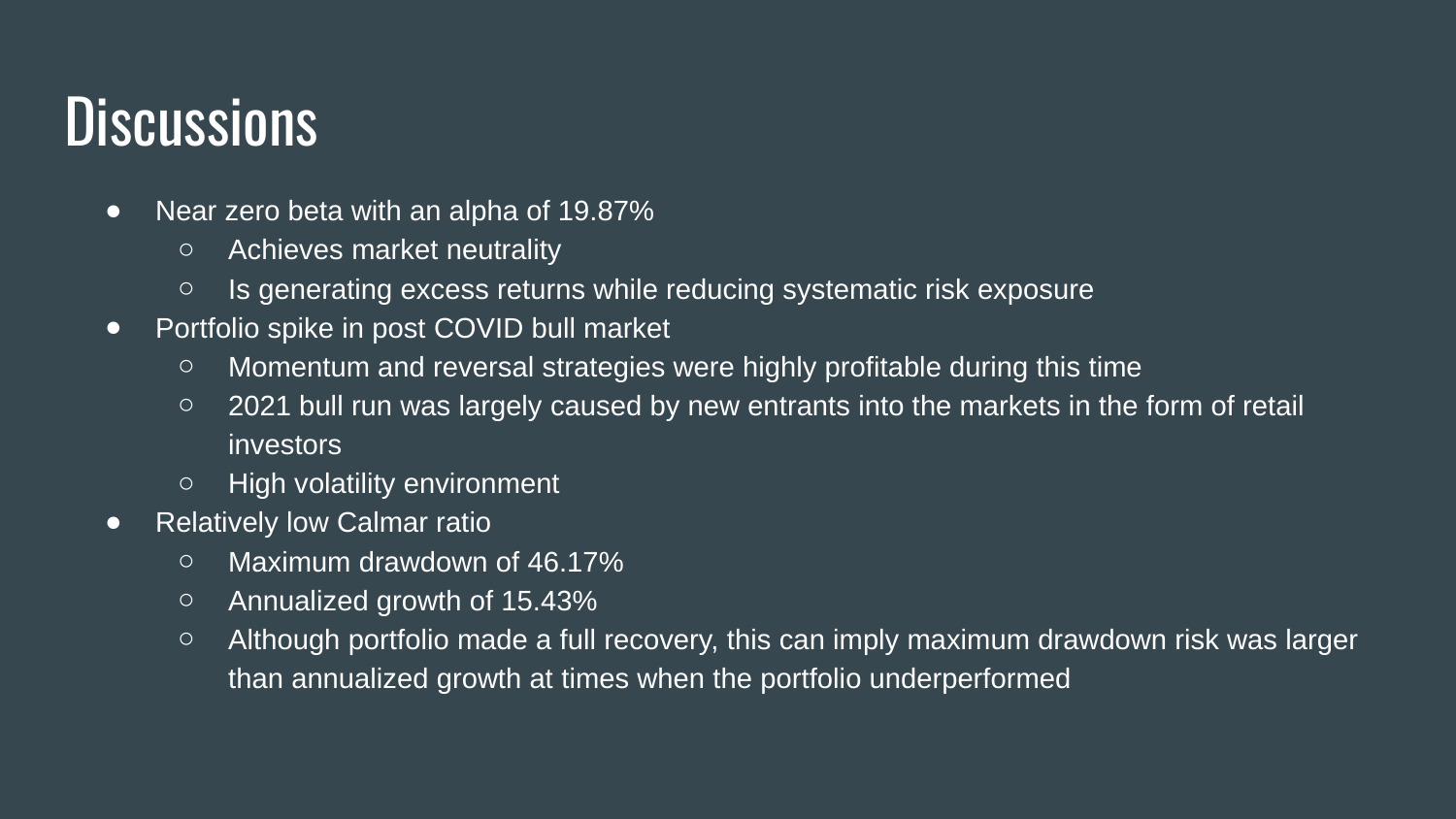

# Discussions
Near zero beta with an alpha of 19.87%
Achieves market neutrality
Is generating excess returns while reducing systematic risk exposure
Portfolio spike in post COVID bull market
Momentum and reversal strategies were highly profitable during this time
2021 bull run was largely caused by new entrants into the markets in the form of retail investors
High volatility environment
Relatively low Calmar ratio
Maximum drawdown of 46.17%
Annualized growth of 15.43%
Although portfolio made a full recovery, this can imply maximum drawdown risk was larger than annualized growth at times when the portfolio underperformed